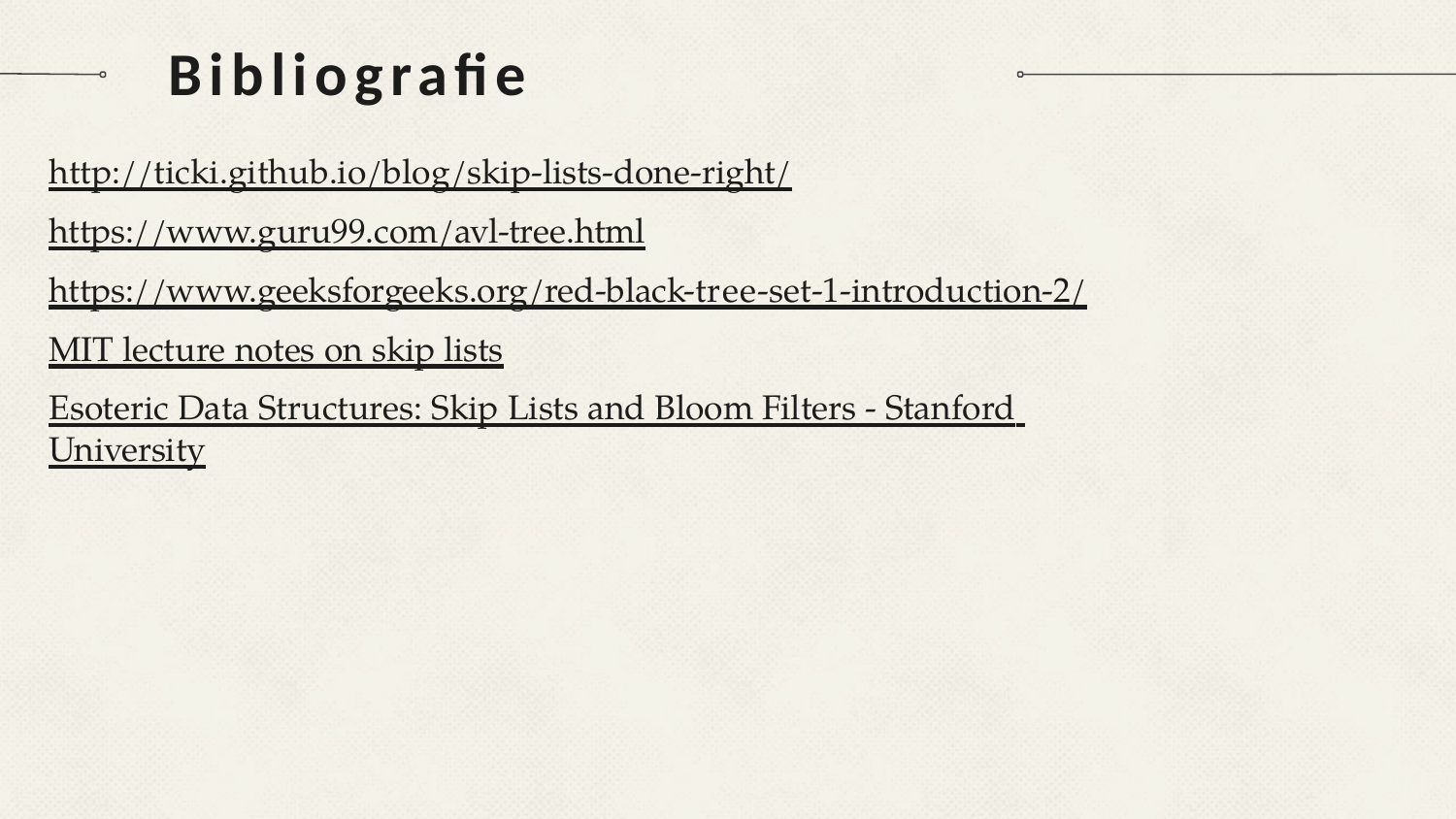

# Bibliograﬁe
http://ticki.github.io/blog/skip-lists-done-right/ https://www.guru99.com/avl-tree.html https://www.geeksforgeeks.org/red-black-tree-set-1-introduction-2/ MIT lecture notes on skip lists
Esoteric Data Structures: Skip Lists and Bloom Filters - Stanford University